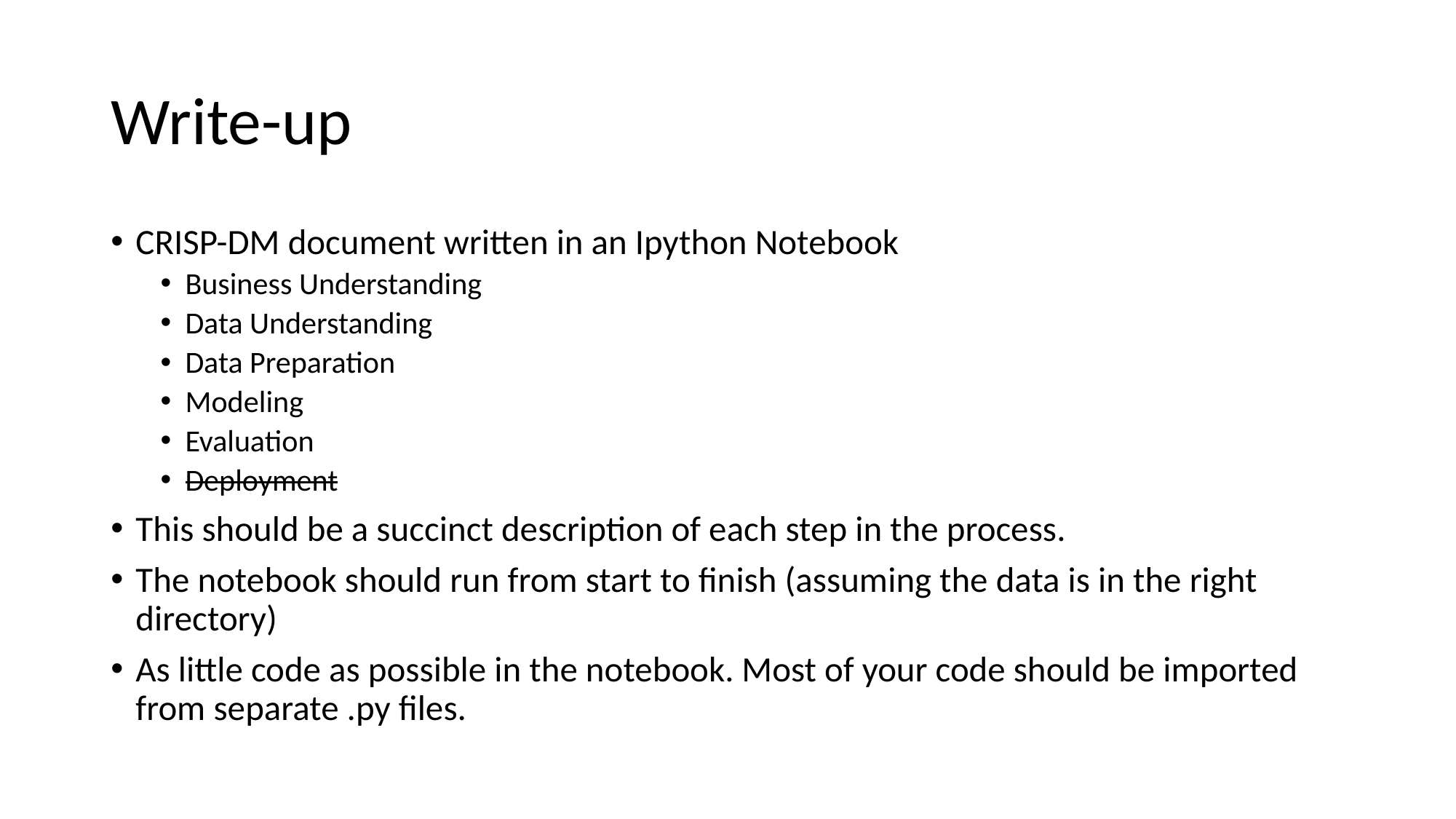

# Write-up
CRISP-DM document written in an Ipython Notebook
Business Understanding
Data Understanding
Data Preparation
Modeling
Evaluation
Deployment
This should be a succinct description of each step in the process.
The notebook should run from start to finish (assuming the data is in the right directory)
As little code as possible in the notebook. Most of your code should be imported from separate .py files.